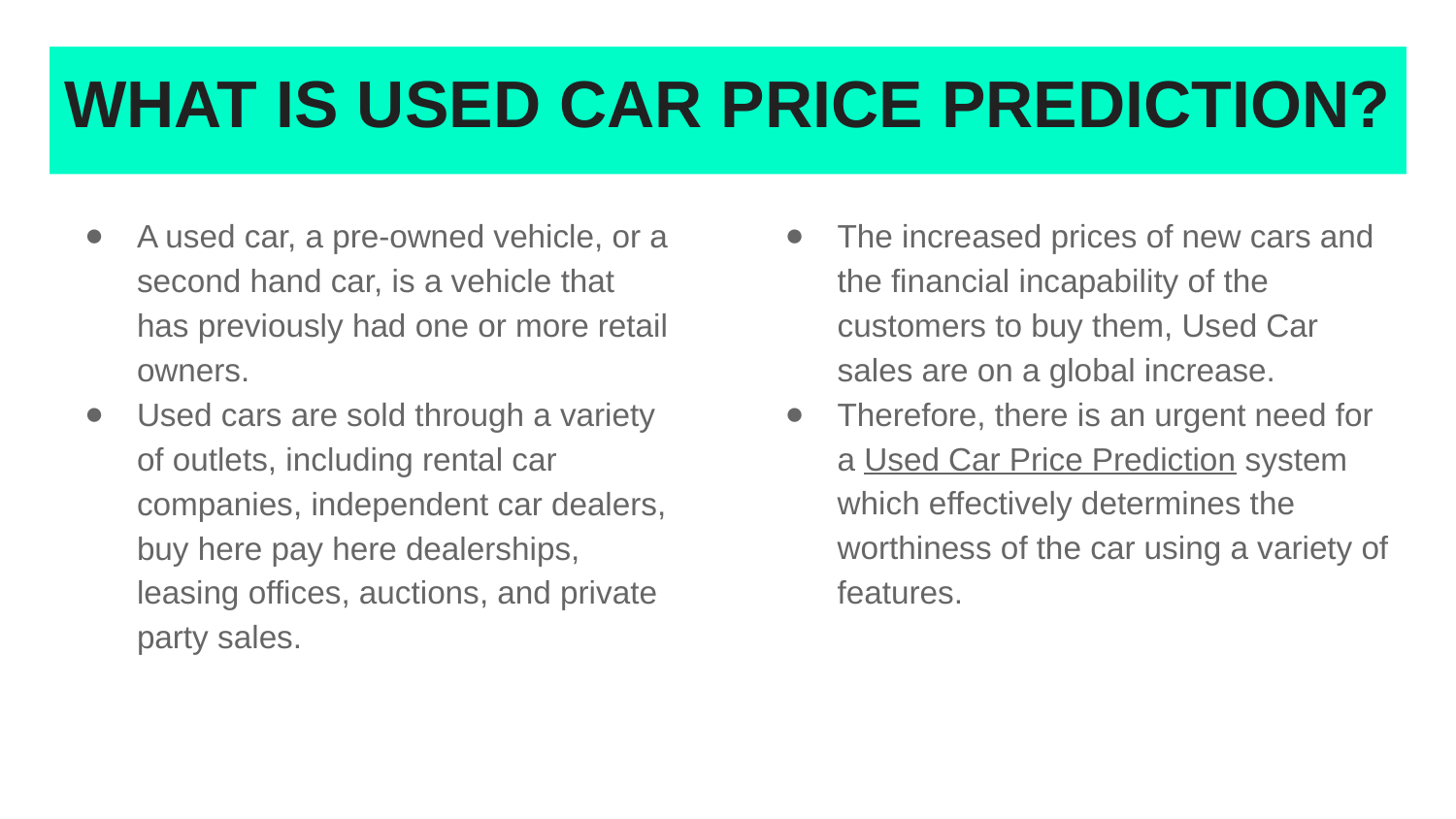

# WHAT IS USED CAR PRICE PREDICTION?
A used car, a pre-owned vehicle, or a second hand car, is a vehicle that has previously had one or more retail owners.
Used cars are sold through a variety of outlets, including rental car companies, independent car dealers, buy here pay here dealerships, leasing offices, auctions, and private party sales.
The increased prices of new cars and the financial incapability of the customers to buy them, Used Car sales are on a global increase.
Therefore, there is an urgent need for a Used Car Price Prediction system which effectively determines the worthiness of the car using a variety of features.